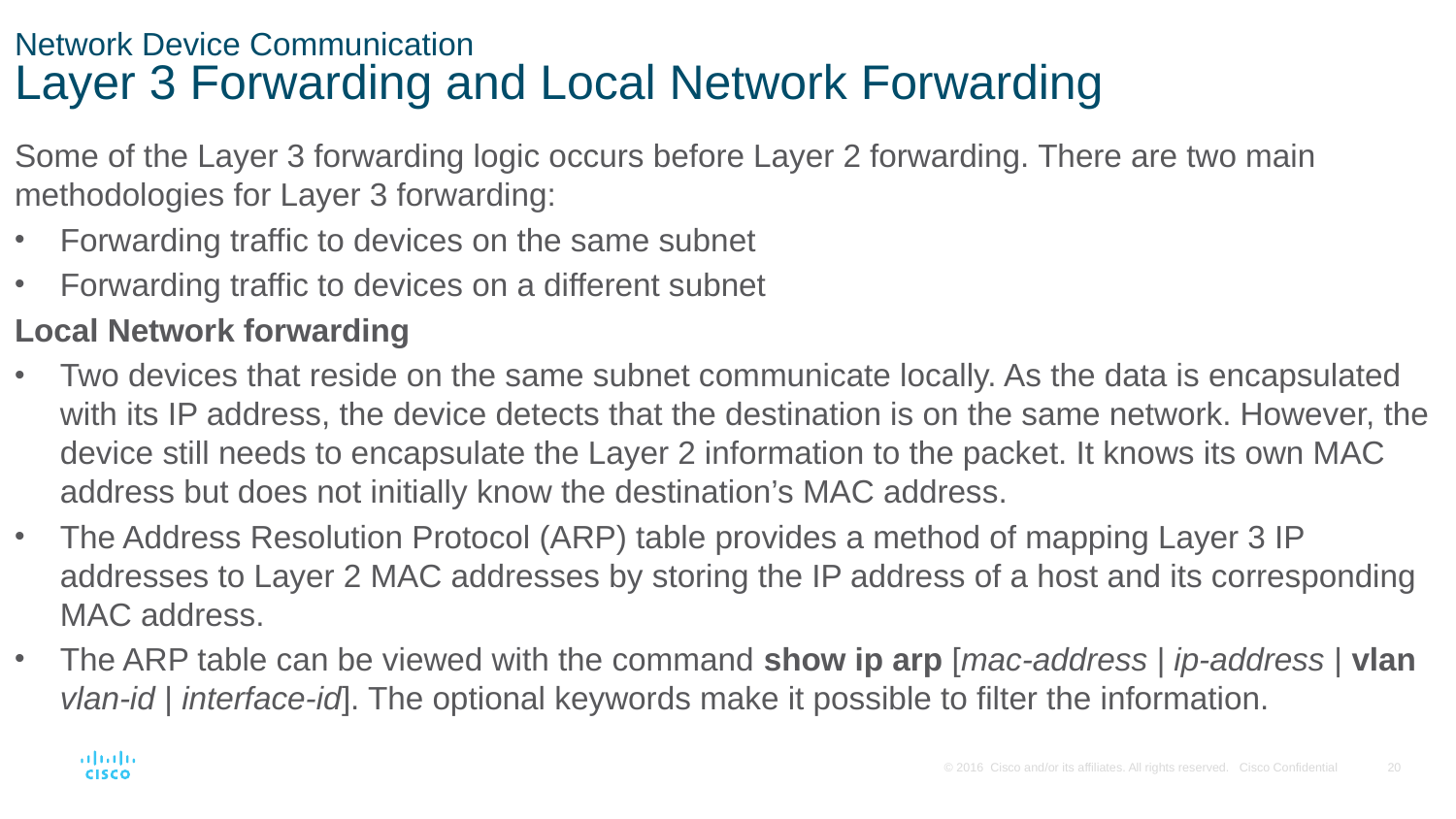

# Network Device Communication Layer 3 Forwarding and Local Network Forwarding
Some of the Layer 3 forwarding logic occurs before Layer 2 forwarding. There are two main methodologies for Layer 3 forwarding:
Forwarding traffic to devices on the same subnet
Forwarding traffic to devices on a different subnet
Local Network forwarding
Two devices that reside on the same subnet communicate locally. As the data is encapsulated with its IP address, the device detects that the destination is on the same network. However, the device still needs to encapsulate the Layer 2 information to the packet. It knows its own MAC address but does not initially know the destination’s MAC address.
The Address Resolution Protocol (ARP) table provides a method of mapping Layer 3 IP addresses to Layer 2 MAC addresses by storing the IP address of a host and its corresponding MAC address.
The ARP table can be viewed with the command show ip arp [mac-address | ip-address | vlan vlan-id | interface-id]. The optional keywords make it possible to filter the information.